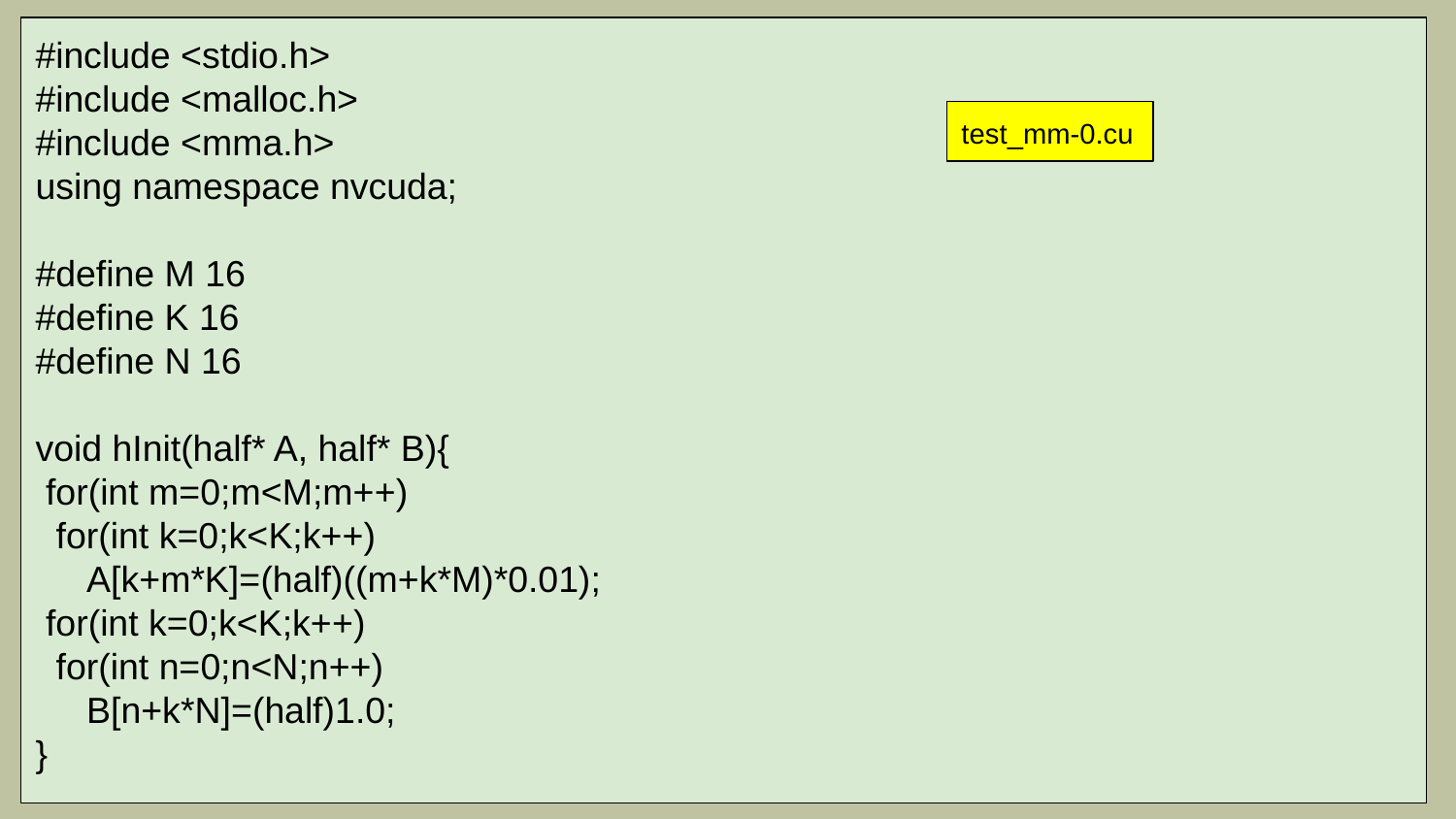

#include <stdio.h>
#include <malloc.h>
#include <mma.h>
using namespace nvcuda;

#define M 16
#define K 16
#define N 16

void hInit(half* A, half* B){
 for(int m=0;m<M;m++)
  for(int k=0;k<K;k++)
     A[k+m*K]=(half)((m+k*M)*0.01);
 for(int k=0;k<K;k++)
  for(int n=0;n<N;n++)
     B[n+k*N]=(half)1.0;
}

test_mm-0.cu